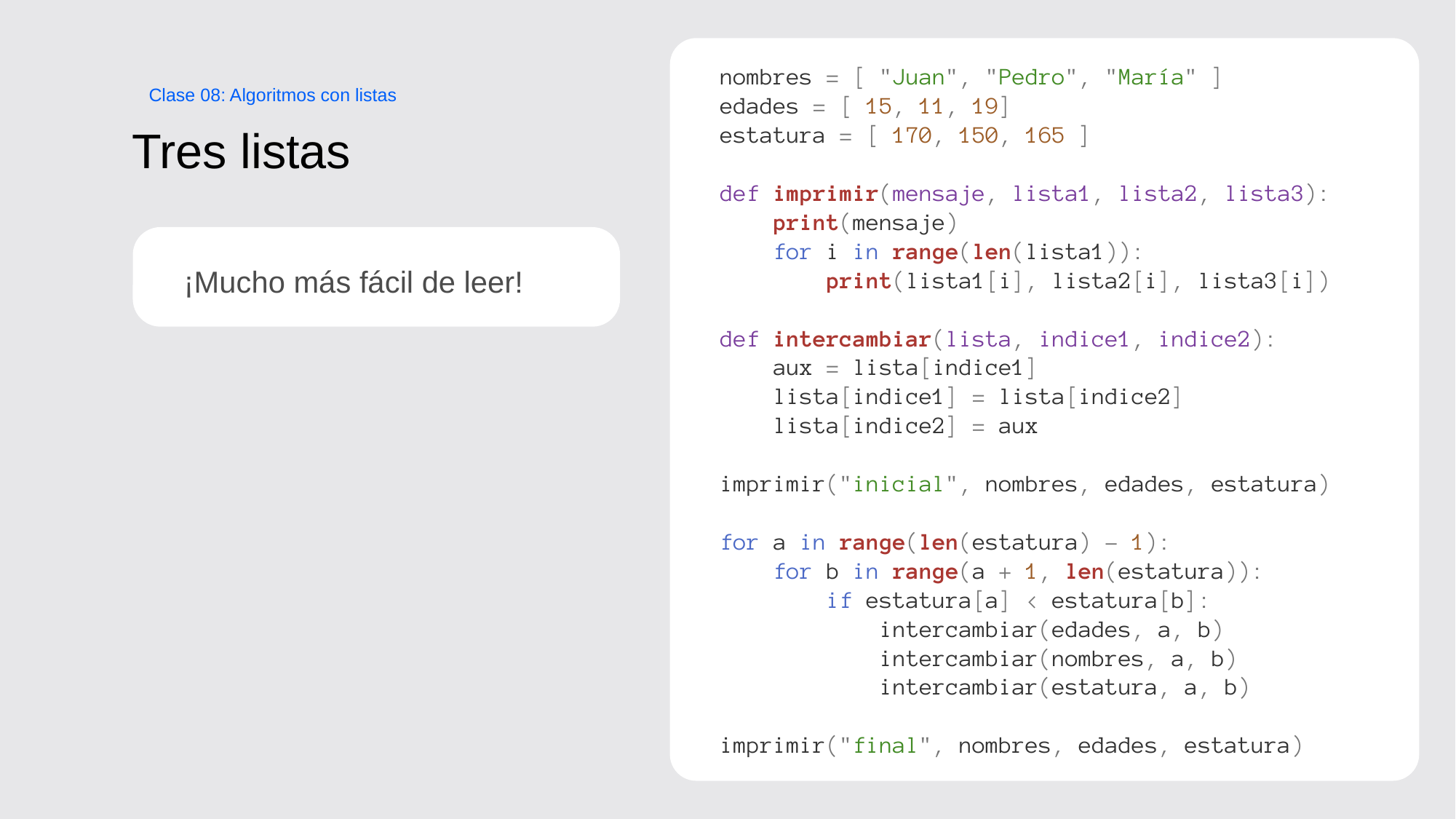

nombres = [ "Juan", "Pedro", "María" ]
edades = [ 15, 11, 19]
estatura = [ 170, 150, 165 ]
def imprimir(mensaje, lista1, lista2, lista3):
    print(mensaje)
    for i in range(len(lista1)):
        print(lista1[i], lista2[i], lista3[i])
def intercambiar(lista, indice1, indice2):
    aux = lista[indice1]
    lista[indice1] = lista[indice2]
    lista[indice2] = aux
imprimir("inicial", nombres, edades, estatura)
for a in range(len(estatura) - 1):
    for b in range(a + 1, len(estatura)):
        if estatura[a] < estatura[b]:
            intercambiar(edades, a, b)
            intercambiar(nombres, a, b)
            intercambiar(estatura, a, b)

imprimir("final", nombres, edades, estatura)
Clase 08: Algoritmos con listas
# Tres listas
¡Mucho más fácil de leer!